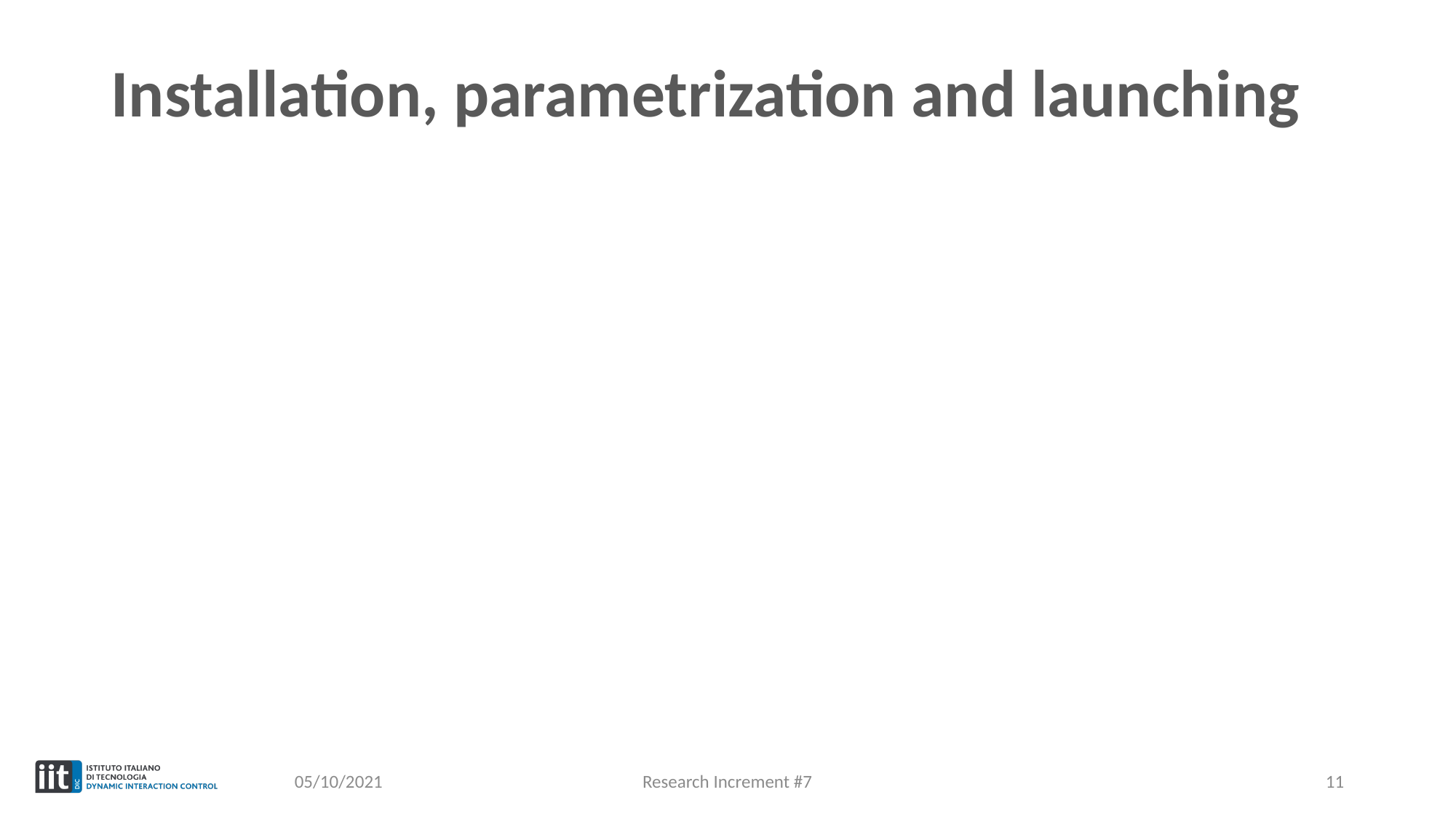

# Installation, parametrization and launching

05/10/2021
Research Increment #7
11